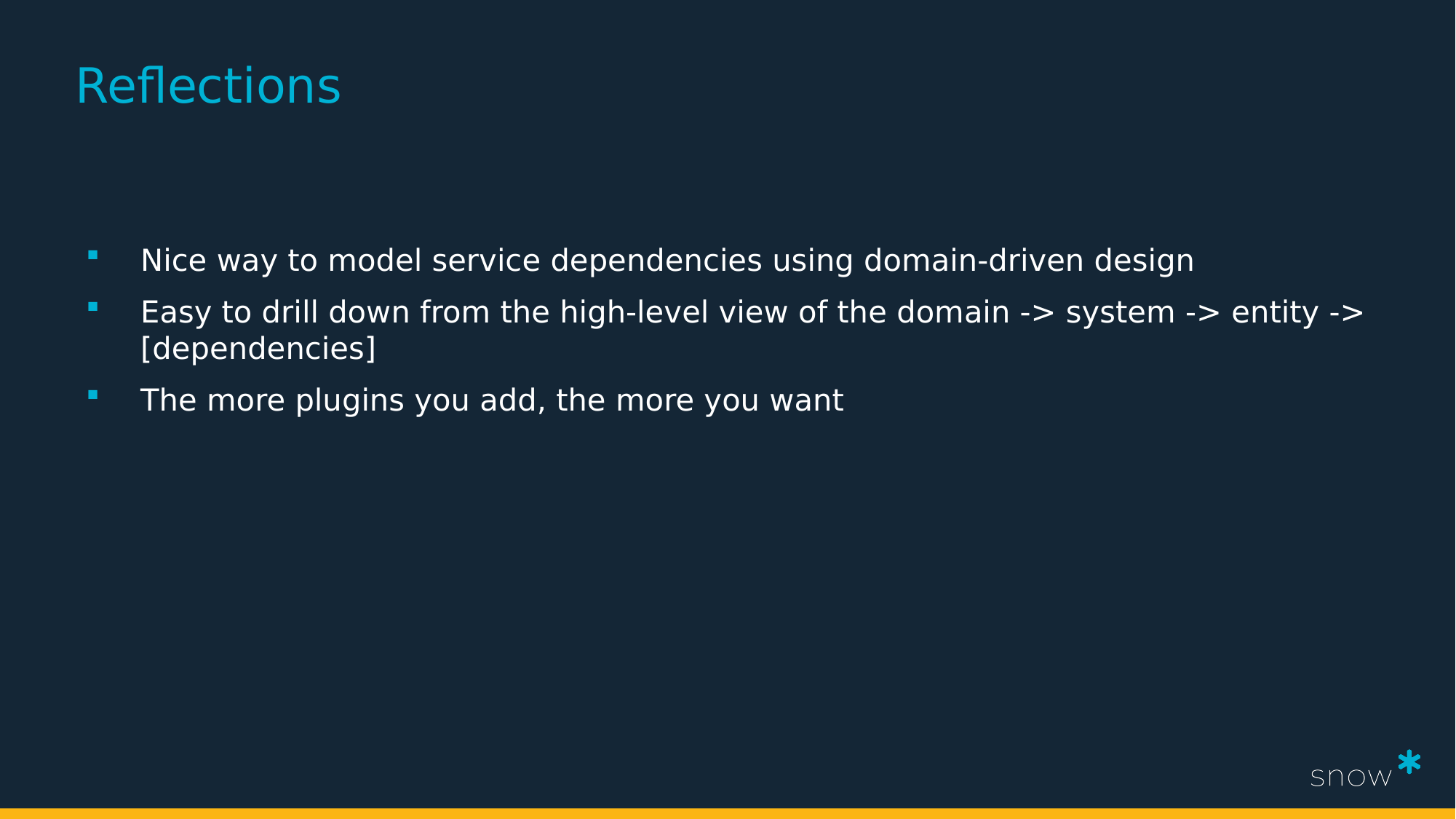

# Reflections
Nice way to model service dependencies using domain-driven design
Easy to drill down from the high-level view of the domain -> system -> entity -> [dependencies]
The more plugins you add, the more you want